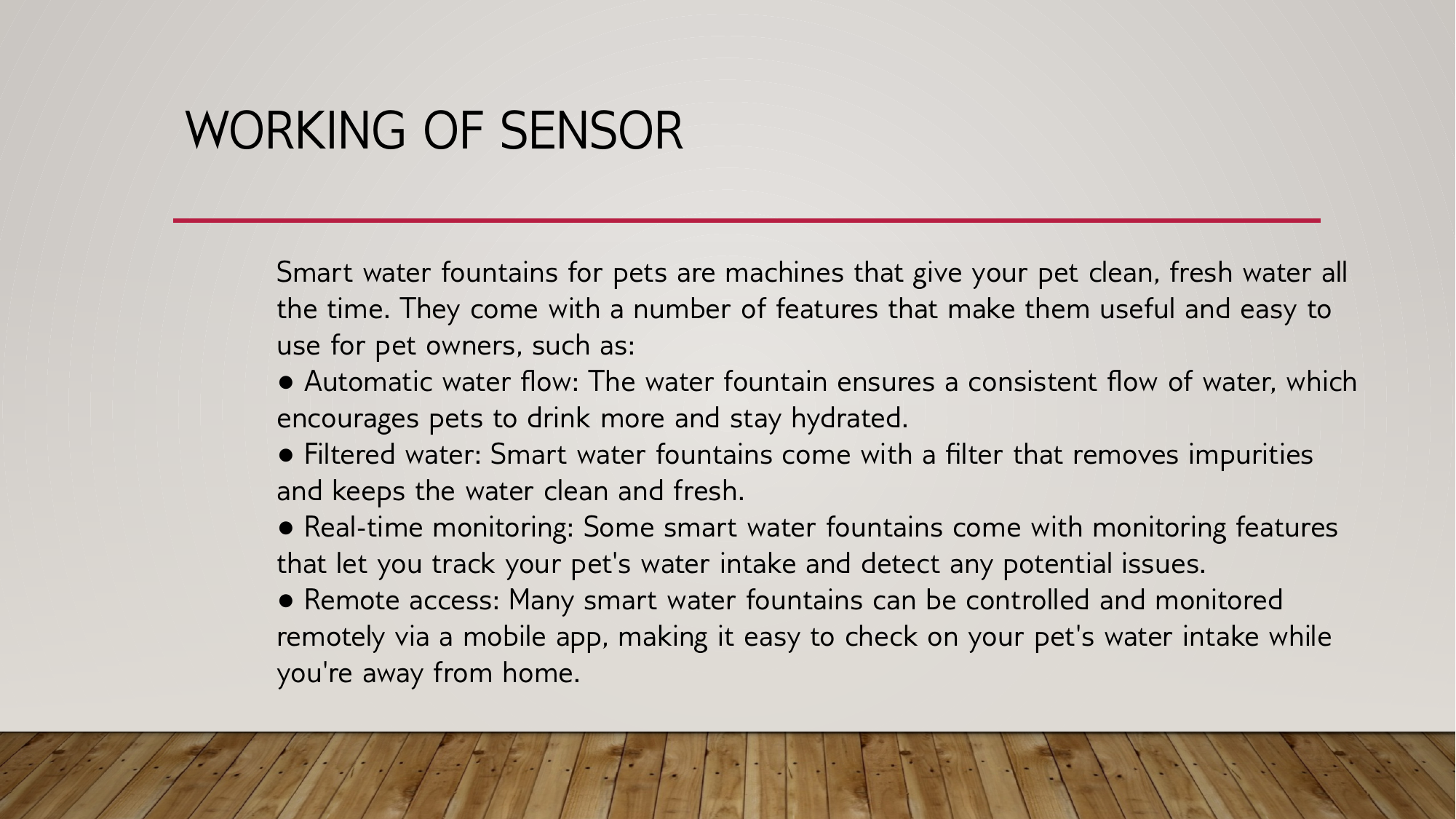

# Working of Sensor
Smart water fountains for pets are machines that give your pet clean, fresh water all the time. They come with a number of features that make them useful and easy to use for pet owners, such as:
● Automatic water flow: The water fountain ensures a consistent flow of water, which encourages pets to drink more and stay hydrated.
● Filtered water: Smart water fountains come with a filter that removes impurities and keeps the water clean and fresh.
● Real-time monitoring: Some smart water fountains come with monitoring features that let you track your pet's water intake and detect any potential issues.
● Remote access: Many smart water fountains can be controlled and monitored remotely via a mobile app, making it easy to check on your pet's water intake while you're away from home.